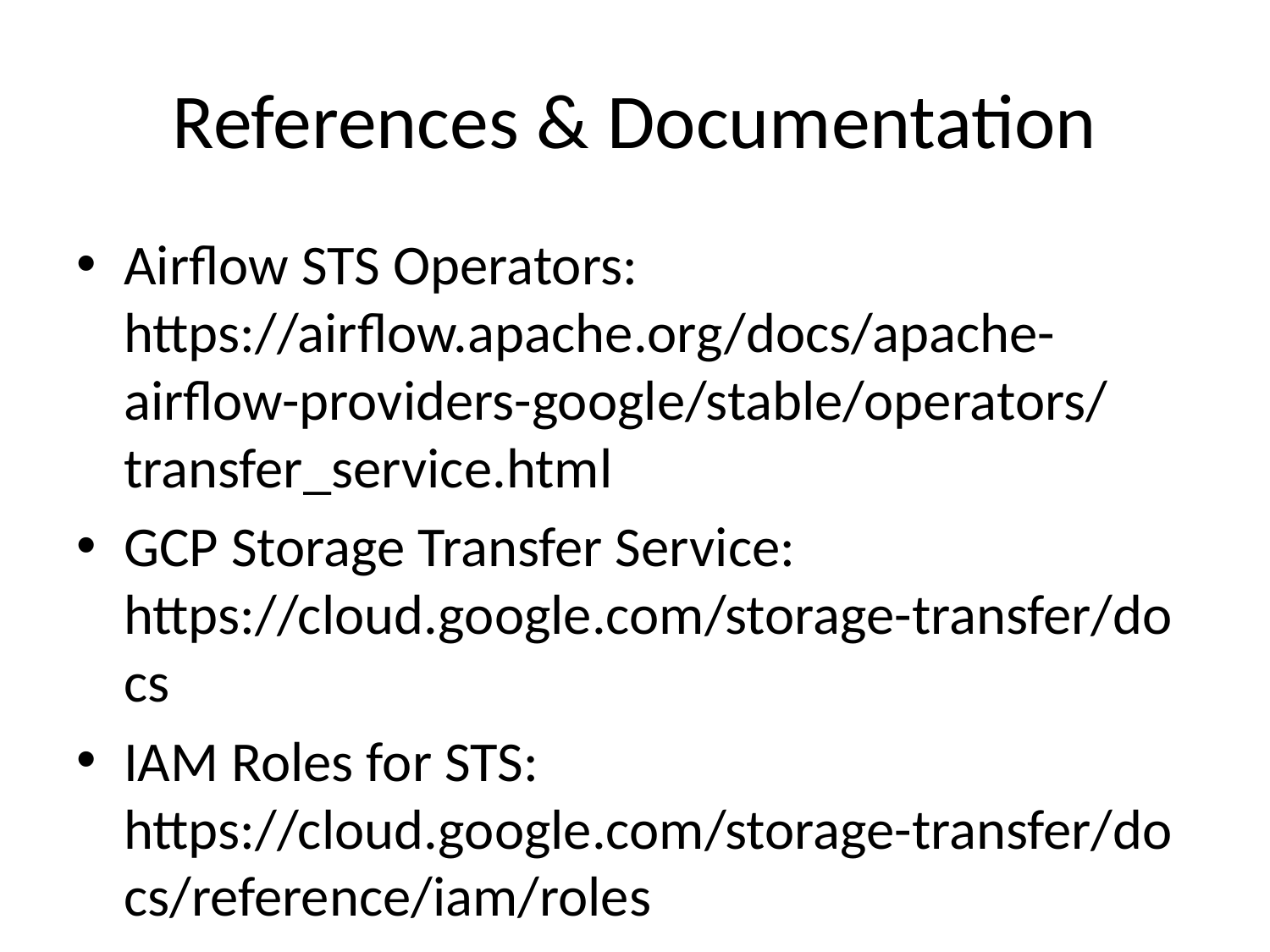

# References & Documentation
Airflow STS Operators: https://airflow.apache.org/docs/apache-airflow-providers-google/stable/operators/transfer_service.html
GCP Storage Transfer Service: https://cloud.google.com/storage-transfer/docs
IAM Roles for STS: https://cloud.google.com/storage-transfer/docs/reference/iam/roles
Pub/Sub Integration: https://cloud.google.com/pubsub/docs